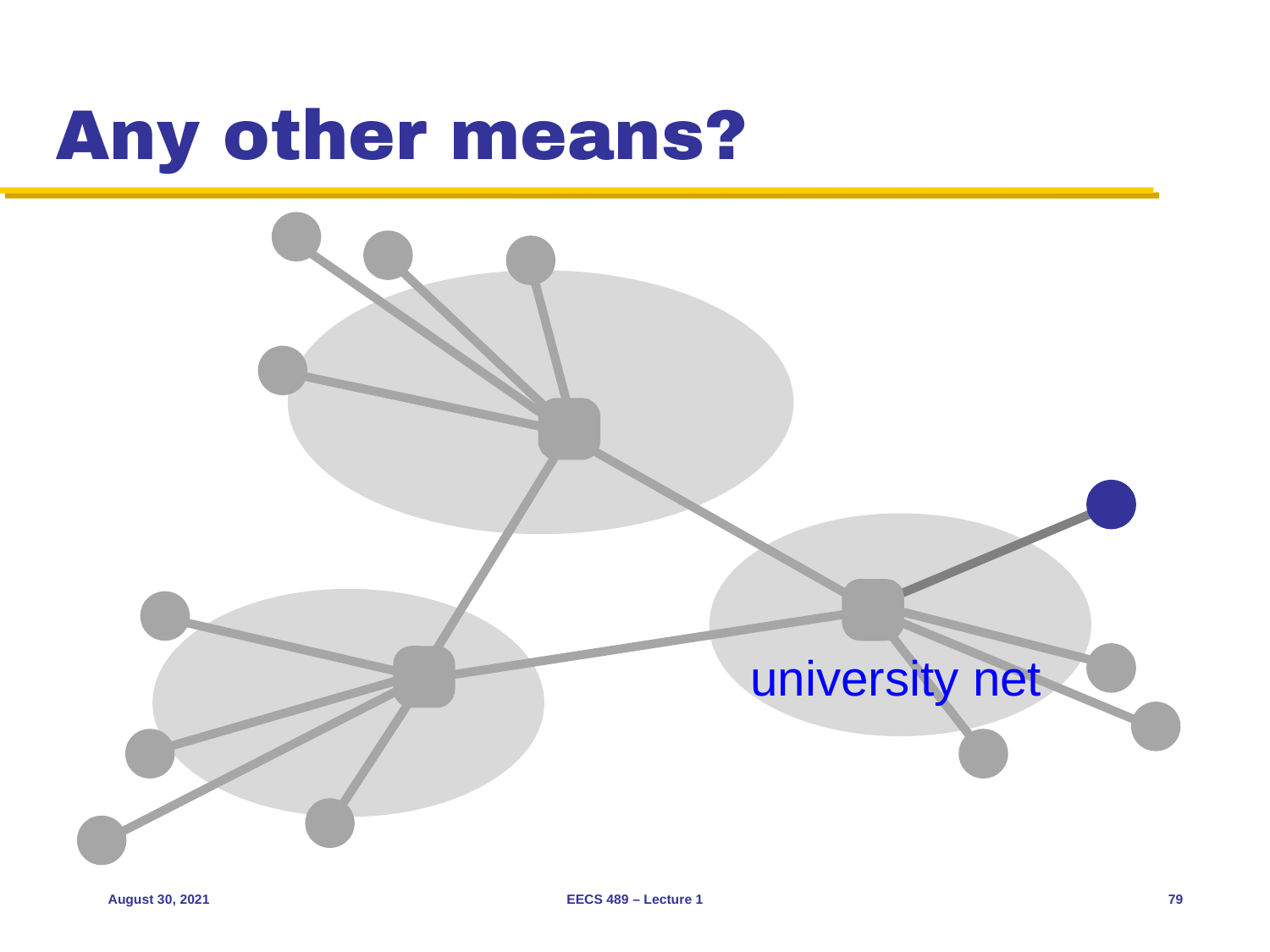

# Any other means?

university net

August 30, 2021
EECS 489 – Lecture 1
79